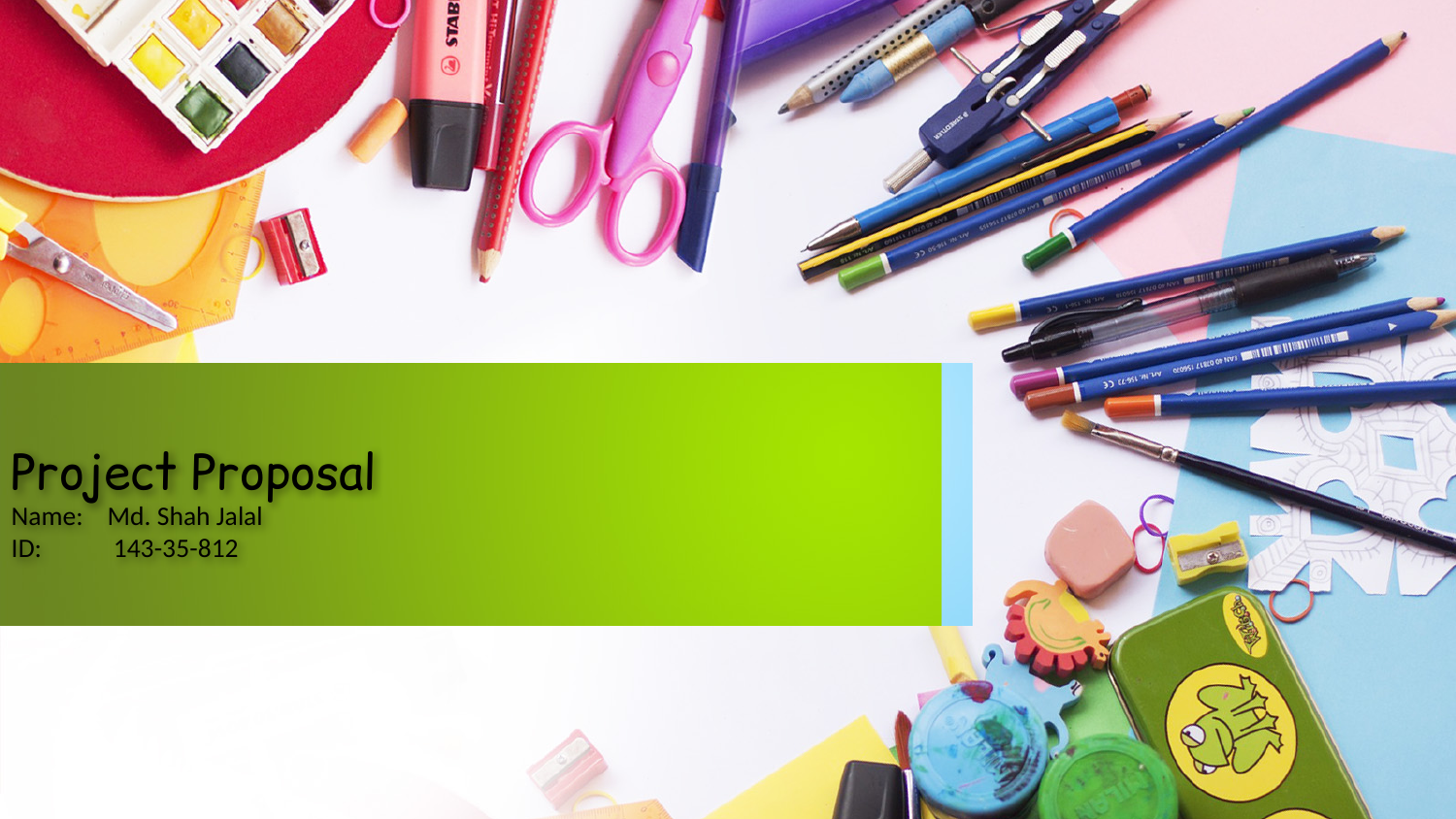

# Project Proposal Name: 	Md. Shah Jalal ID:	 143-35-812